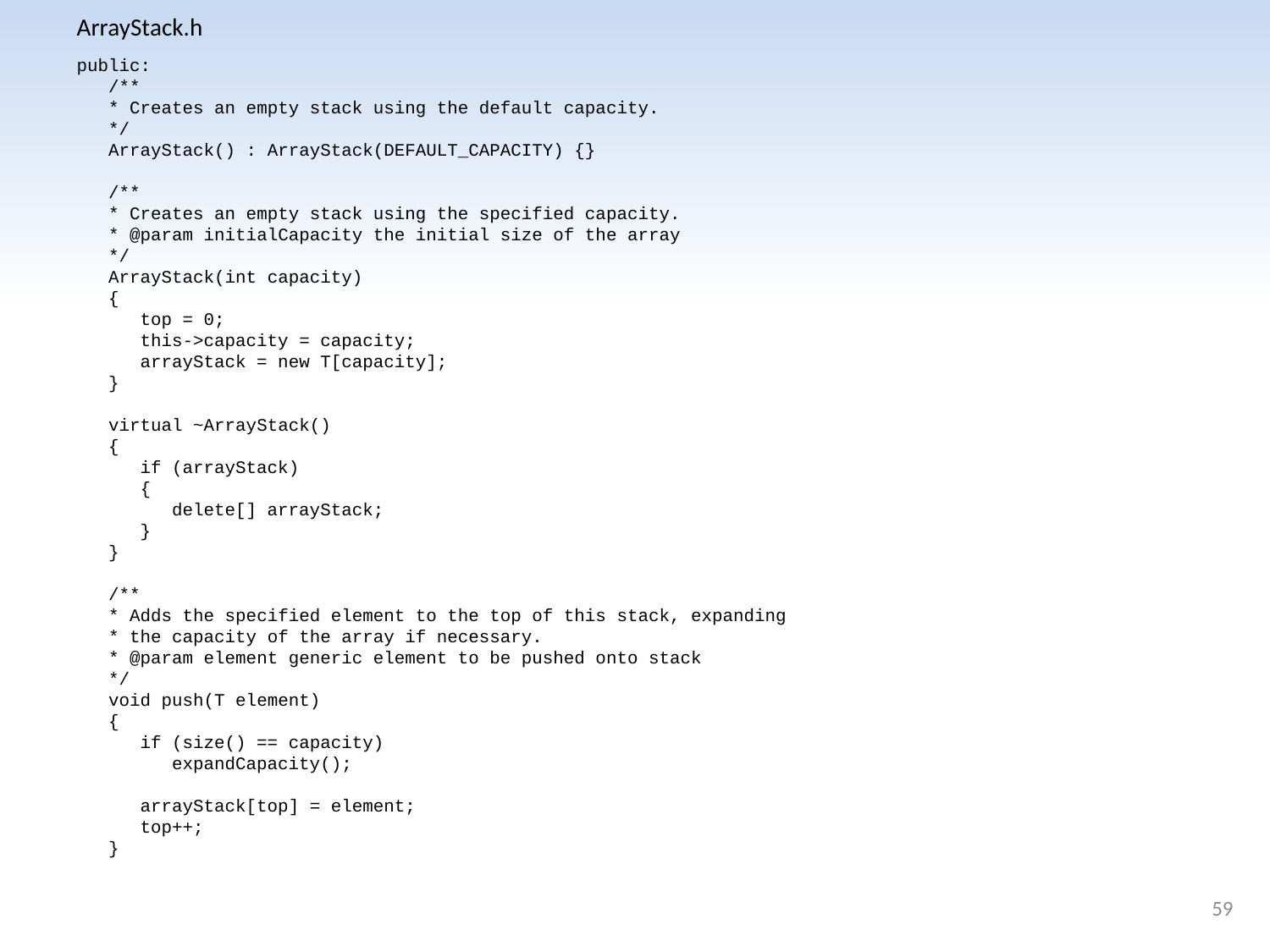

ArrayStack.h
public:
	/**
	* Creates an empty stack using the default capacity.
	*/
	ArrayStack() : ArrayStack(DEFAULT_CAPACITY) {}

	/**
	* Creates an empty stack using the specified capacity.
	* @param initialCapacity the initial size of the array
	*/
	ArrayStack(int capacity)
	{
		top = 0;
		this->capacity = capacity;
		arrayStack = new T[capacity];
	}

	virtual ~ArrayStack()
	{
		if (arrayStack)
		{
			delete[] arrayStack;
		}
	}

	/**
	* Adds the specified element to the top of this stack, expanding
	* the capacity of the array if necessary.
	* @param element generic element to be pushed onto stack
	*/
	void push(T element)
	{
		if (size() == capacity)
			expandCapacity();

		arrayStack[top] = element;
		top++;
	}

59